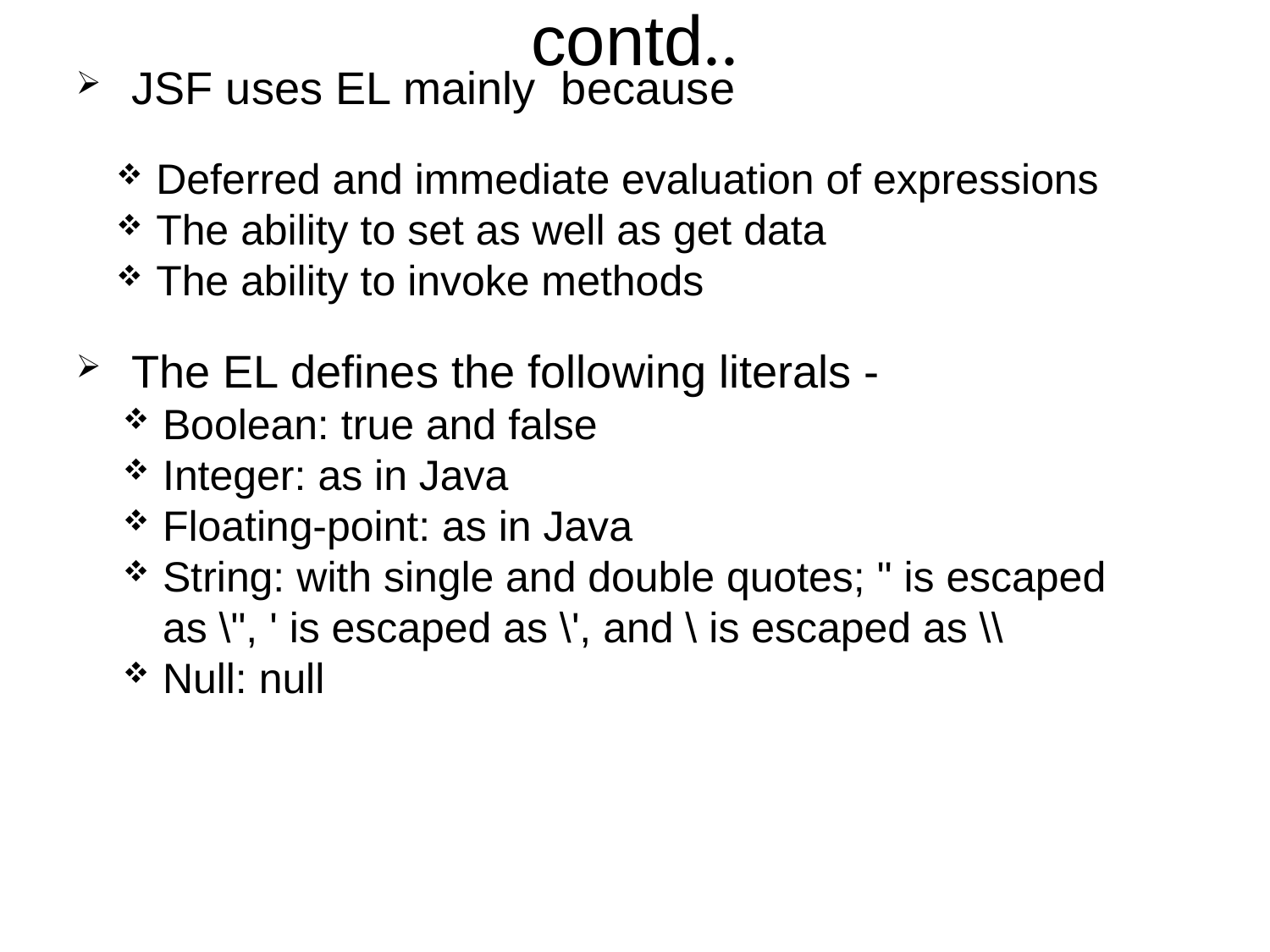

contd..
JSF uses EL mainly  because

Deferred and immediate evaluation of expressions
The ability to set as well as get data
The ability to invoke methods

The EL defines the following literals -
Boolean: true and false
Integer: as in Java
Floating-point: as in Java
String: with single and double quotes; " is escaped as \", ' is escaped as \', and \ is escaped as \\
Null: null